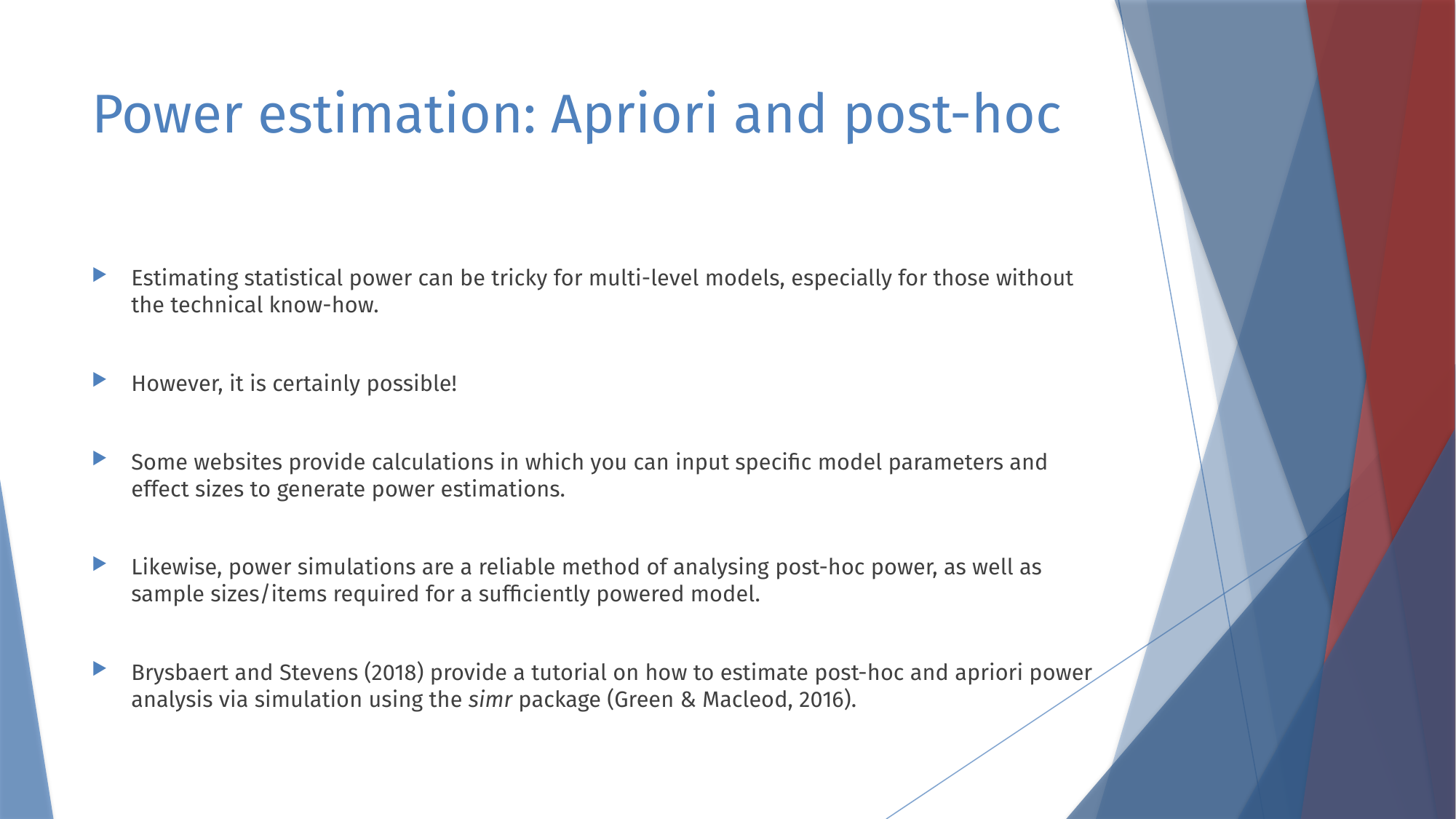

# Power estimation: Apriori and post-hoc
Estimating statistical power can be tricky for multi-level models, especially for those without the technical know-how.

However, it is certainly possible!

Some websites provide calculations in which you can input specific model parameters and effect sizes to generate power estimations.

Likewise, power simulations are a reliable method of analysing post-hoc power, as well as sample sizes/items required for a sufficiently powered model.

Brysbaert and Stevens (2018) provide a tutorial on how to estimate post-hoc and apriori power analysis via simulation using the simr package (Green & Macleod, 2016).